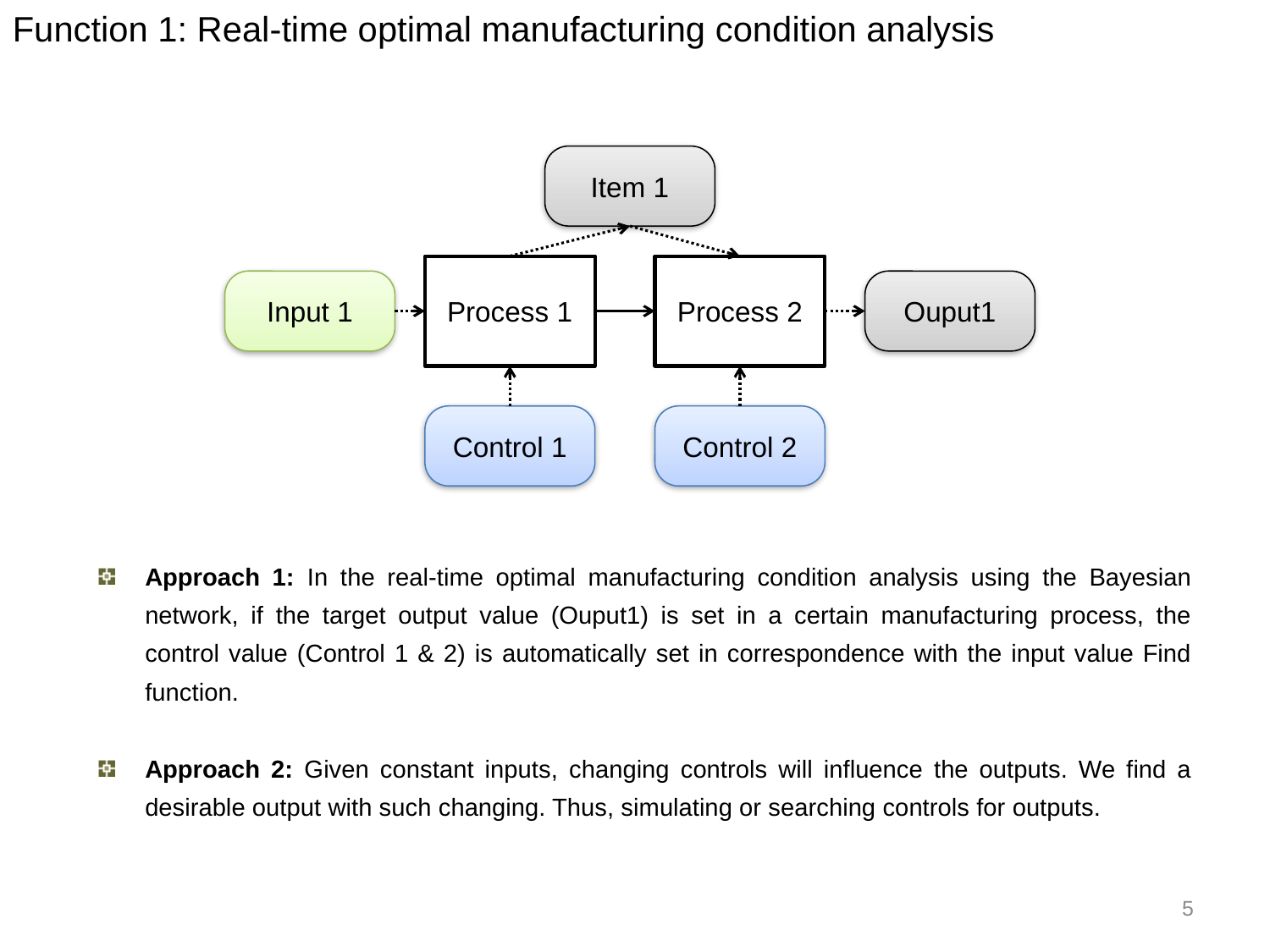

Function 1: Real-time optimal manufacturing condition analysis
Item 1
Process 1
Process 2
Input 1
Ouput1
Control 1
Control 2
Approach 1: In the real-time optimal manufacturing condition analysis using the Bayesian network, if the target output value (Ouput1) is set in a certain manufacturing process, the control value (Control 1 & 2) is automatically set in correspondence with the input value Find function.

Approach 2: Given constant inputs, changing controls will influence the outputs. We find a desirable output with such changing. Thus, simulating or searching controls for outputs.
5